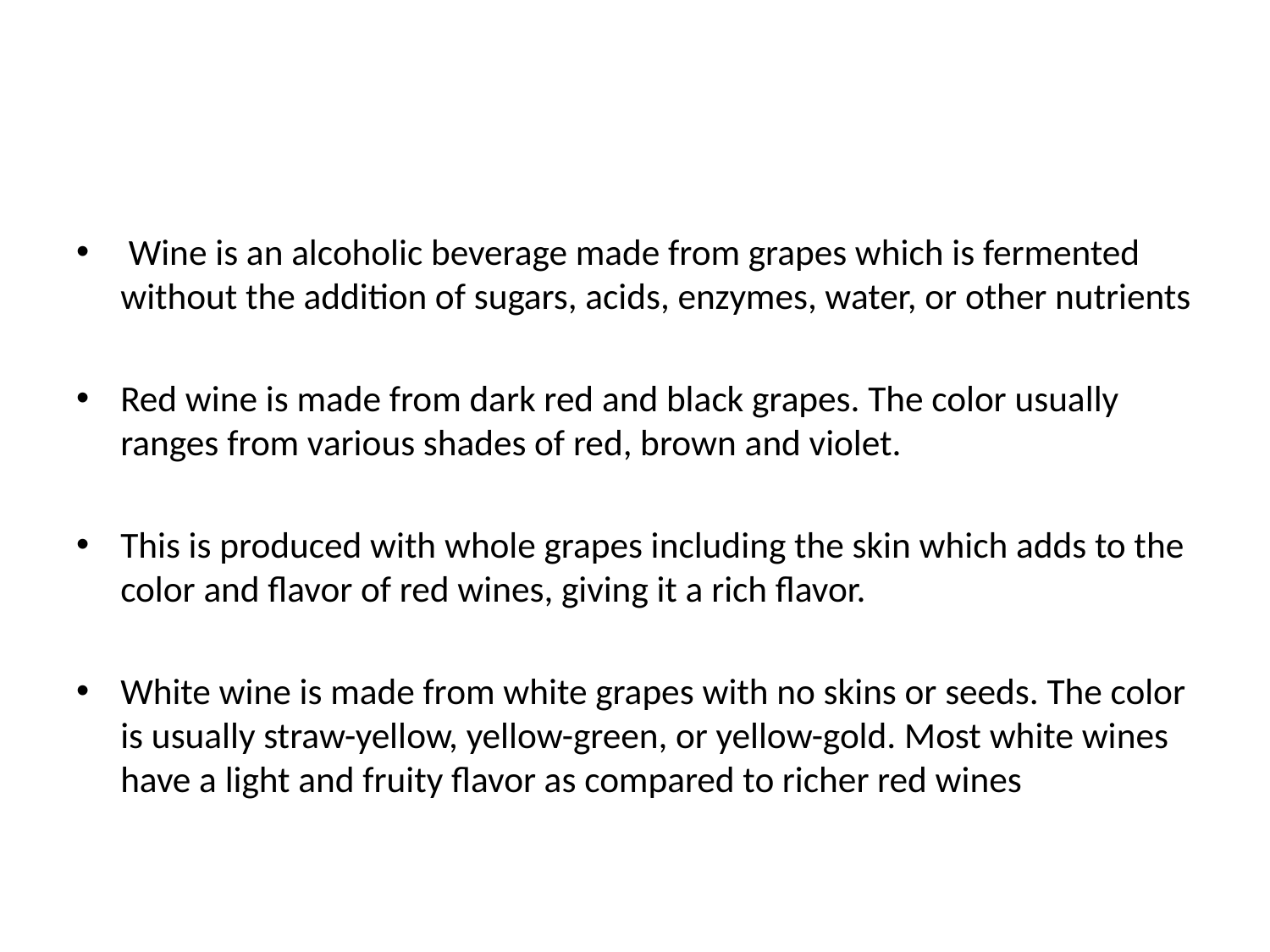

#
 Wine is an alcoholic beverage made from grapes which is fermented without the addition of sugars, acids, enzymes, water, or other nutrients

Red wine is made from dark red and black grapes. The color usually ranges from various shades of red, brown and violet.

This is produced with whole grapes including the skin which adds to the color and flavor of red wines, giving it a rich flavor.

White wine is made from white grapes with no skins or seeds. The color is usually straw-yellow, yellow-green, or yellow-gold. Most white wines have a light and fruity flavor as compared to richer red wines